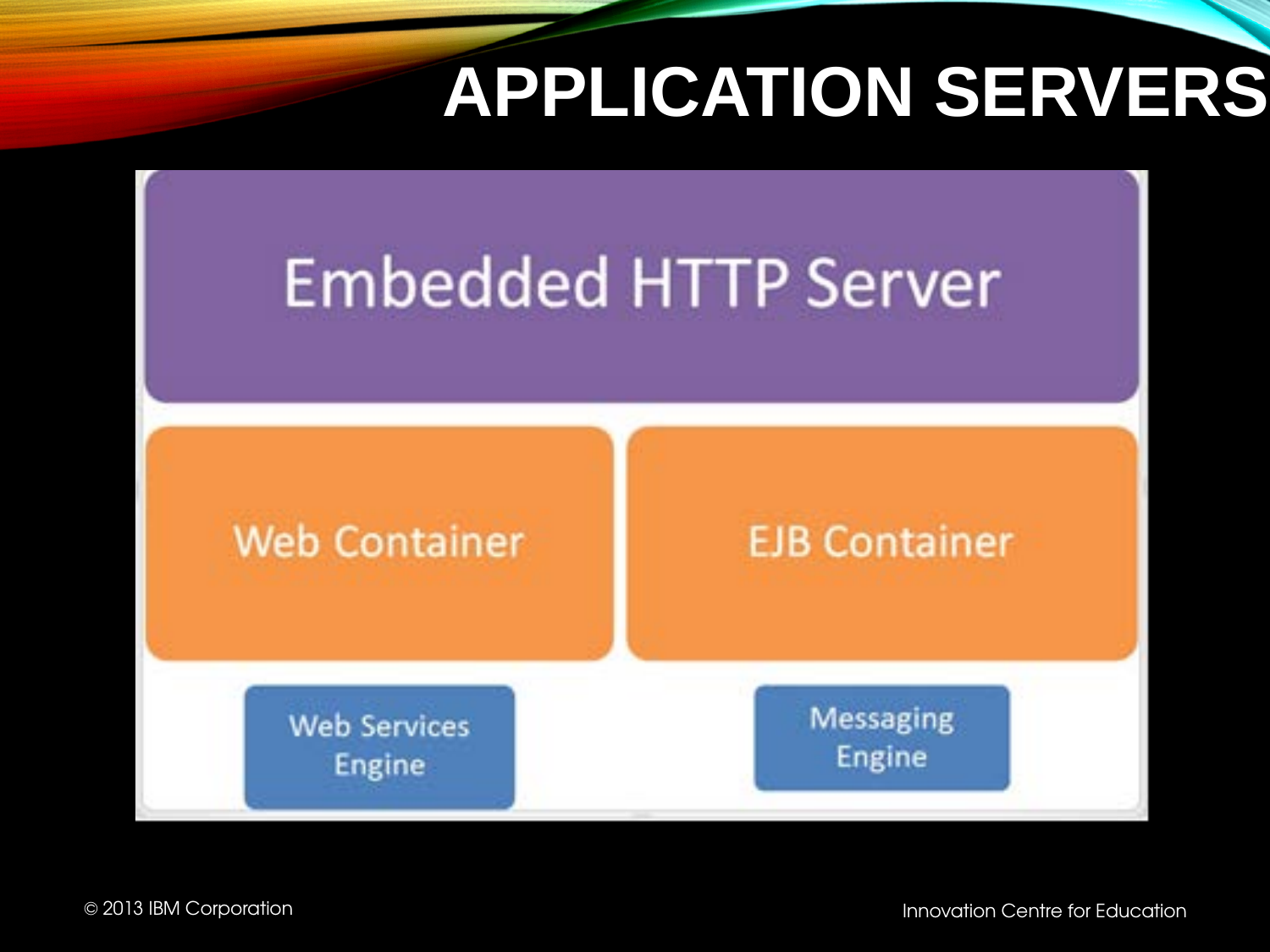

# APPLICATION SERVERS

© 2013 IBM Corporation
Innovation Centre for Education